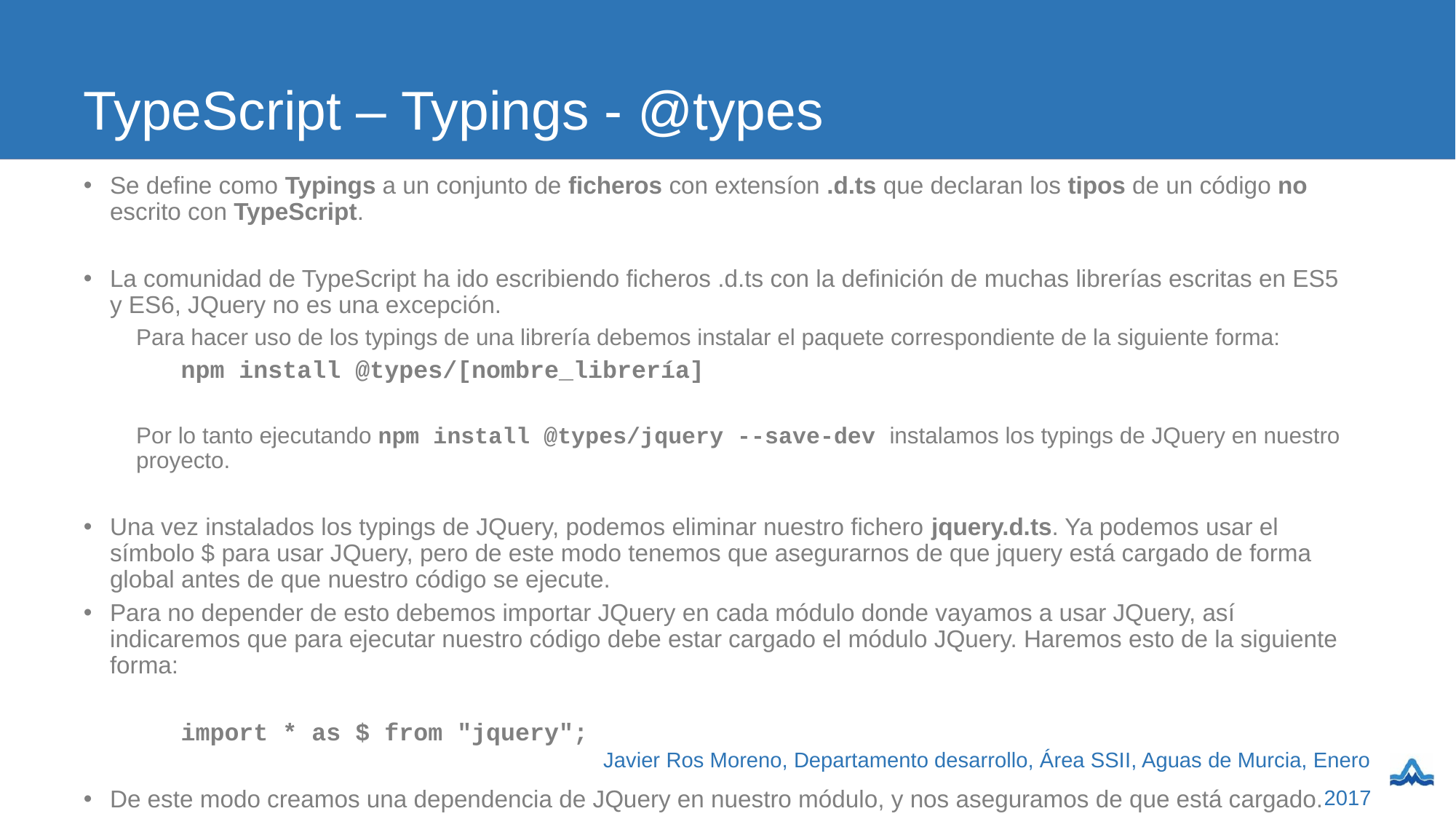

# TypeScript – Typings - @types
Se define como Typings a un conjunto de ficheros con extensíon .d.ts que declaran los tipos de un código no escrito con TypeScript.

La comunidad de TypeScript ha ido escribiendo ficheros .d.ts con la definición de muchas librerías escritas en ES5 y ES6, JQuery no es una excepción.
Para hacer uso de los typings de una librería debemos instalar el paquete correspondiente de la siguiente forma:
	npm install @types/[nombre_librería]

Por lo tanto ejecutando npm install @types/jquery --save-dev instalamos los typings de JQuery en nuestro proyecto.

Una vez instalados los typings de JQuery, podemos eliminar nuestro fichero jquery.d.ts. Ya podemos usar el símbolo $ para usar JQuery, pero de este modo tenemos que asegurarnos de que jquery está cargado de forma global antes de que nuestro código se ejecute.
Para no depender de esto debemos importar JQuery en cada módulo donde vayamos a usar JQuery, así indicaremos que para ejecutar nuestro código debe estar cargado el módulo JQuery. Haremos esto de la siguiente forma:

	import * as $ from "jquery";

De este modo creamos una dependencia de JQuery en nuestro módulo, y nos aseguramos de que está cargado.